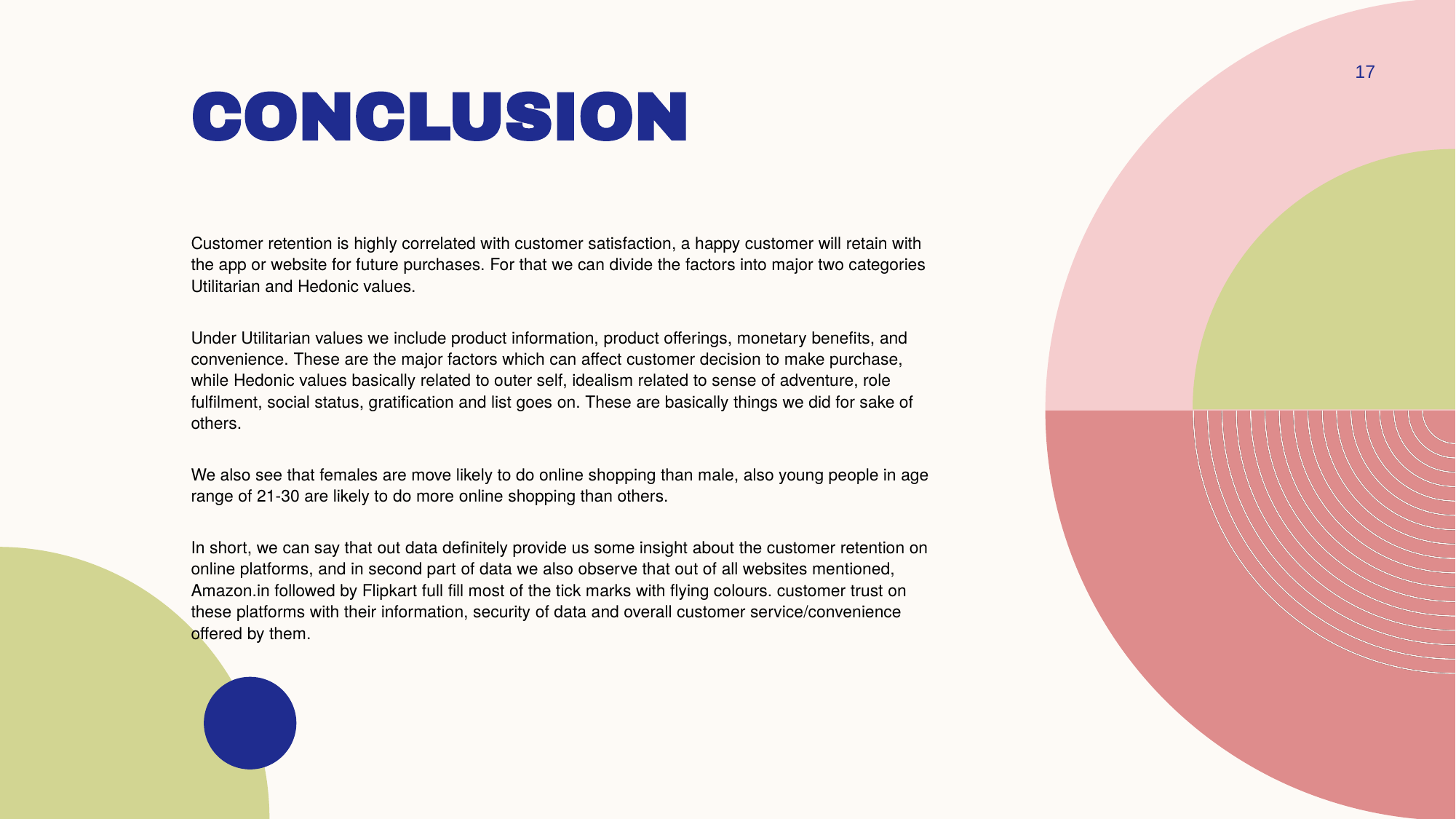

17
# Conclusion

Customer retention is highly correlated with customer satisfaction, a happy customer will retain with the app or website for future purchases. For that we can divide the factors into major two categories Utilitarian and Hedonic values.
Under Utilitarian values we include product information, product offerings, monetary benefits, and convenience. These are the major factors which can affect customer decision to make purchase, while Hedonic values basically related to outer self, idealism related to sense of adventure, role fulfilment, social status, gratification and list goes on. These are basically things we did for sake of others.
We also see that females are move likely to do online shopping than male, also young people in age range of 21-30 are likely to do more online shopping than others.
In short, we can say that out data definitely provide us some insight about the customer retention on online platforms, and in second part of data we also observe that out of all websites mentioned, Amazon.in followed by Flipkart full fill most of the tick marks with flying colours. customer trust on these platforms with their information, security of data and overall customer service/convenience offered by them.